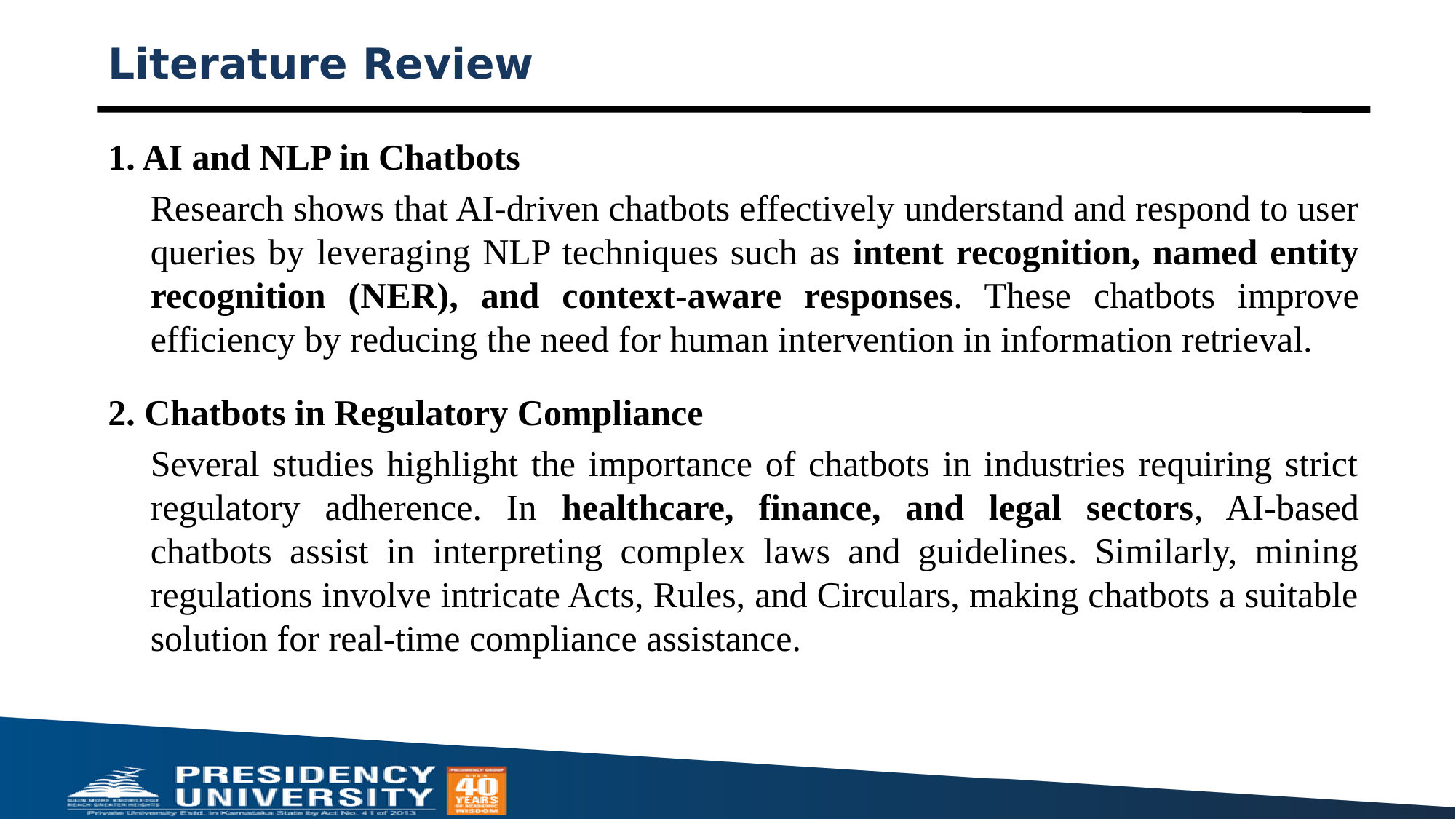

# Literature Review
1. AI and NLP in Chatbots
Research shows that AI-driven chatbots effectively understand and respond to user queries by leveraging NLP techniques such as intent recognition, named entity recognition (NER), and context-aware responses. These chatbots improve efficiency by reducing the need for human intervention in information retrieval.

2. Chatbots in Regulatory Compliance
Several studies highlight the importance of chatbots in industries requiring strict regulatory adherence. In healthcare, finance, and legal sectors, AI-based chatbots assist in interpreting complex laws and guidelines. Similarly, mining regulations involve intricate Acts, Rules, and Circulars, making chatbots a suitable solution for real-time compliance assistance.